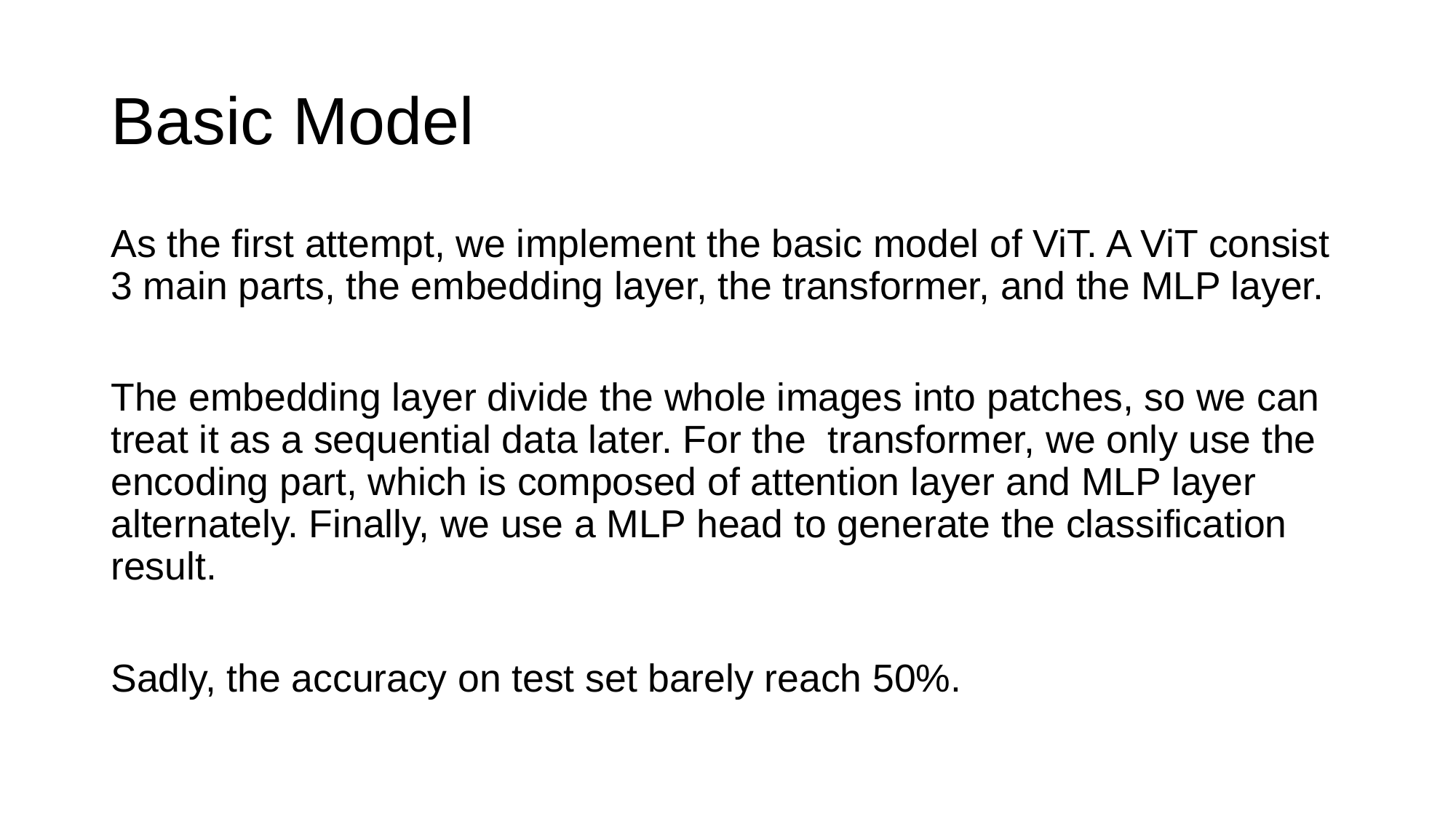

# Basic Model
As the first attempt, we implement the basic model of ViT. A ViT consist 3 main parts, the embedding layer, the transformer, and the MLP layer.

The embedding layer divide the whole images into patches, so we can treat it as a sequential data later. For the  transformer, we only use the encoding part, which is composed of attention layer and MLP layer alternately. Finally, we use a MLP head to generate the classification result.

Sadly, the accuracy on test set barely reach 50%.